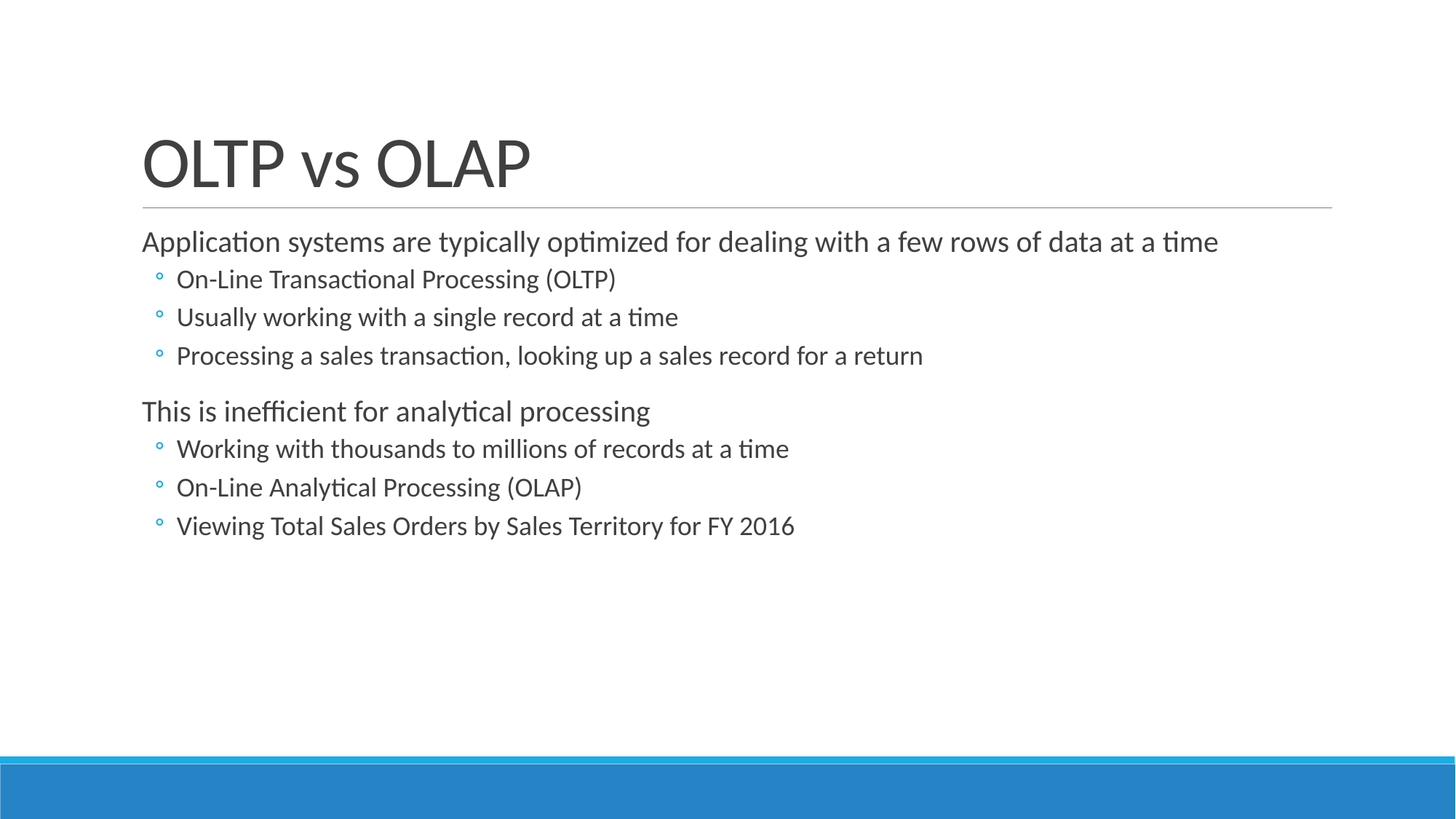

# OLTP vs OLAP
Application systems are typically optimized for dealing with a few rows of data at a time
On-Line Transactional Processing (OLTP)
Usually working with a single record at a time
Processing a sales transaction, looking up a sales record for a return
This is inefficient for analytical processing
Working with thousands to millions of records at a time
On-Line Analytical Processing (OLAP)
Viewing Total Sales Orders by Sales Territory for FY 2016